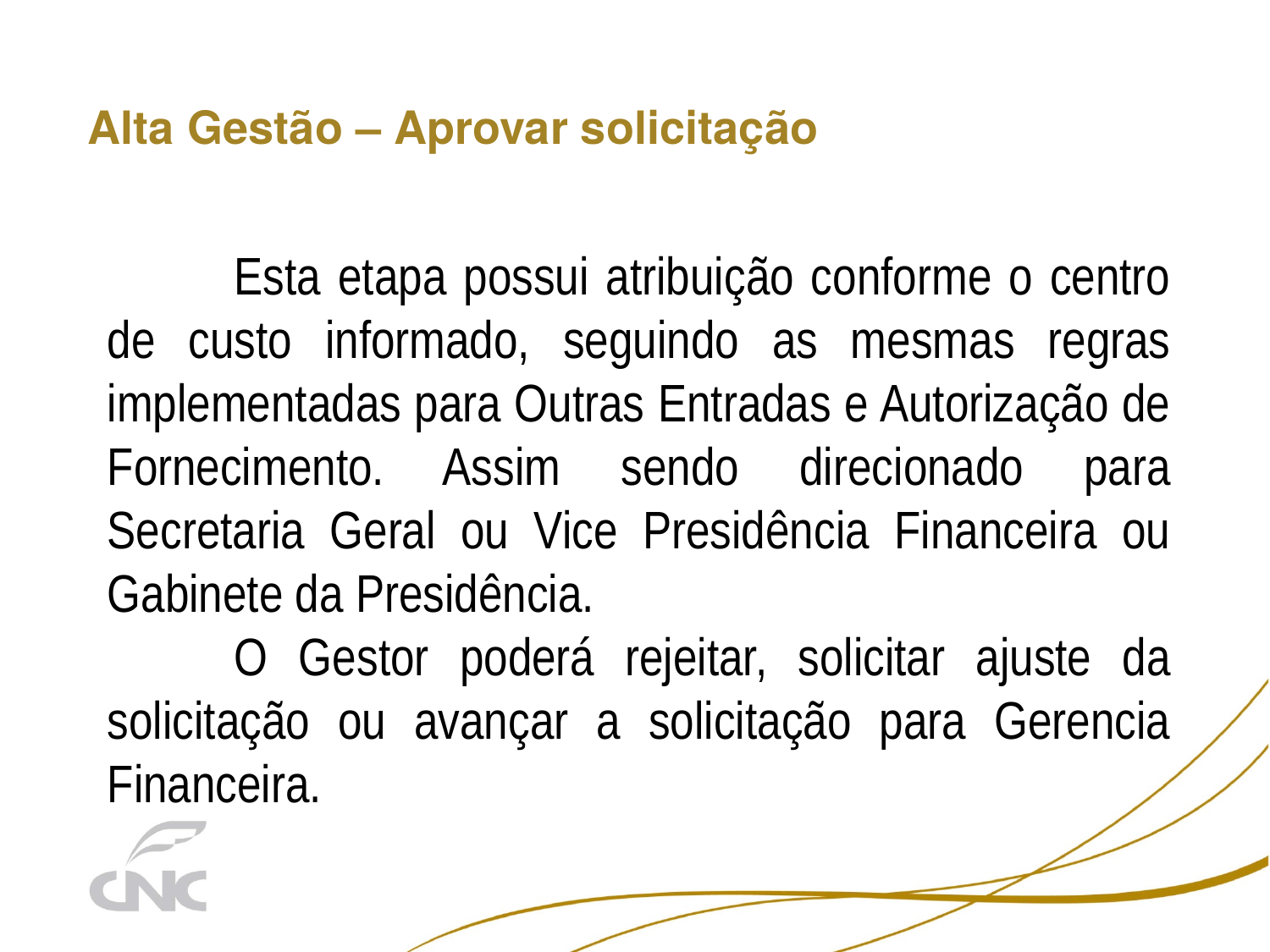

# Alta Gestão – Aprovar solicitação
	Esta etapa possui atribuição conforme o centro de custo informado, seguindo as mesmas regras implementadas para Outras Entradas e Autorização de Fornecimento. Assim sendo direcionado para Secretaria Geral ou Vice Presidência Financeira ou Gabinete da Presidência.
	O Gestor poderá rejeitar, solicitar ajuste da solicitação ou avançar a solicitação para Gerencia Financeira.